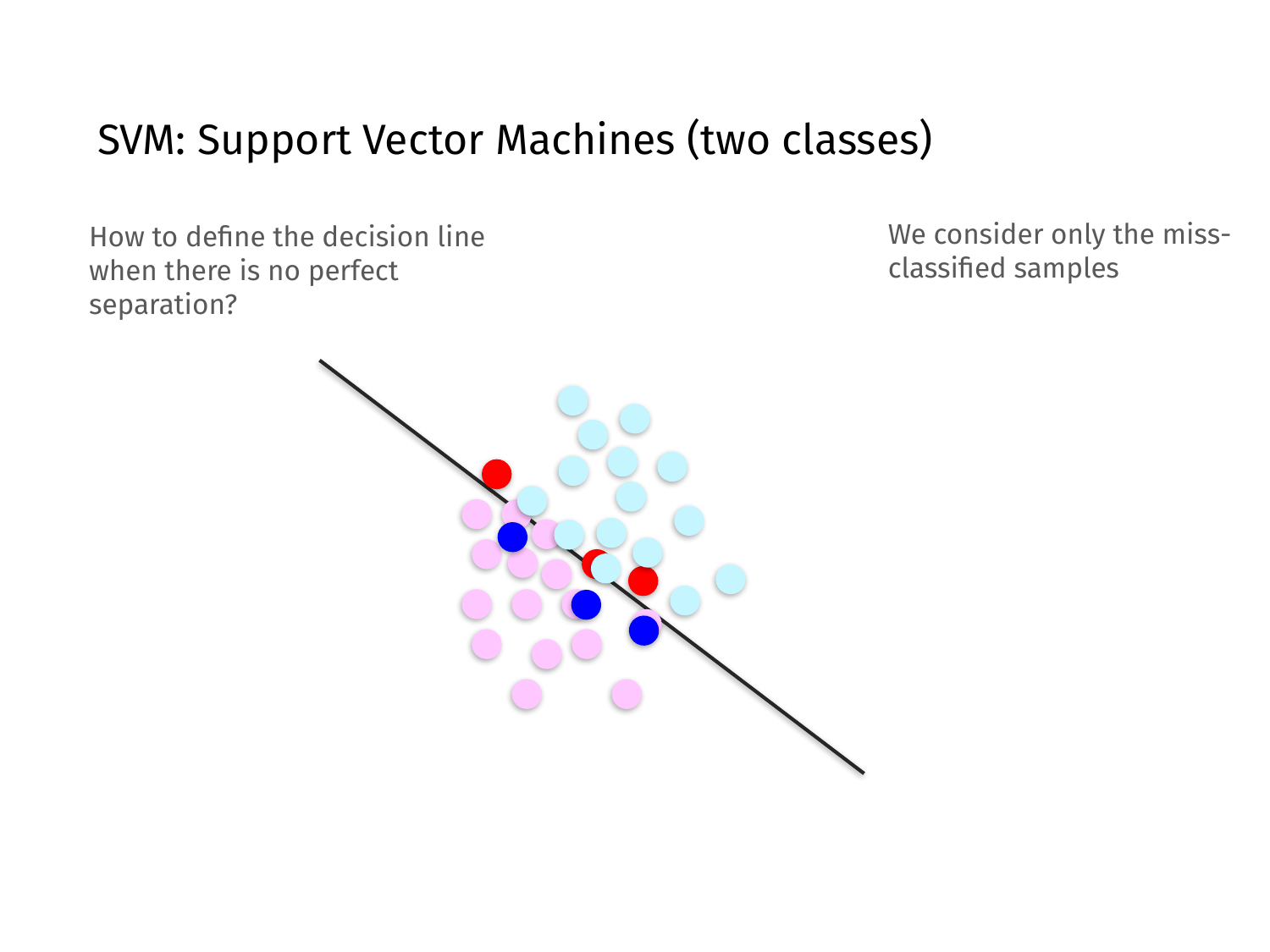

SVM: Support Vector Machines (two classes)
We consider only the miss-classified samples
How to define the decision line when there is no perfect separation?